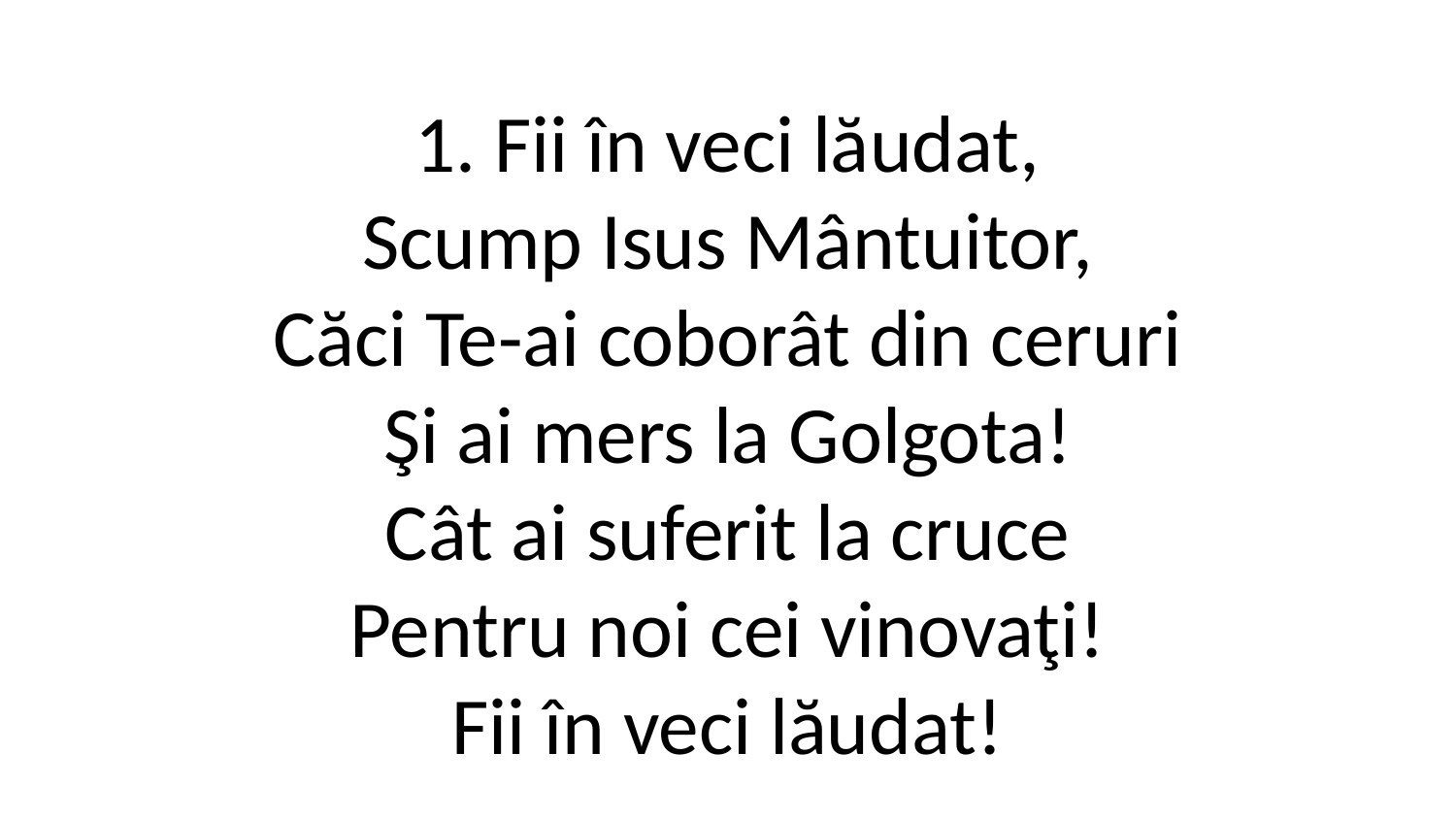

1. Fii în veci lăudat,
Scump Isus Mântuitor,
Căci Te-ai coborât din ceruri
Şi ai mers la Golgota!
Cât ai suferit la cruce
Pentru noi cei vinovaţi!
Fii în veci lăudat!